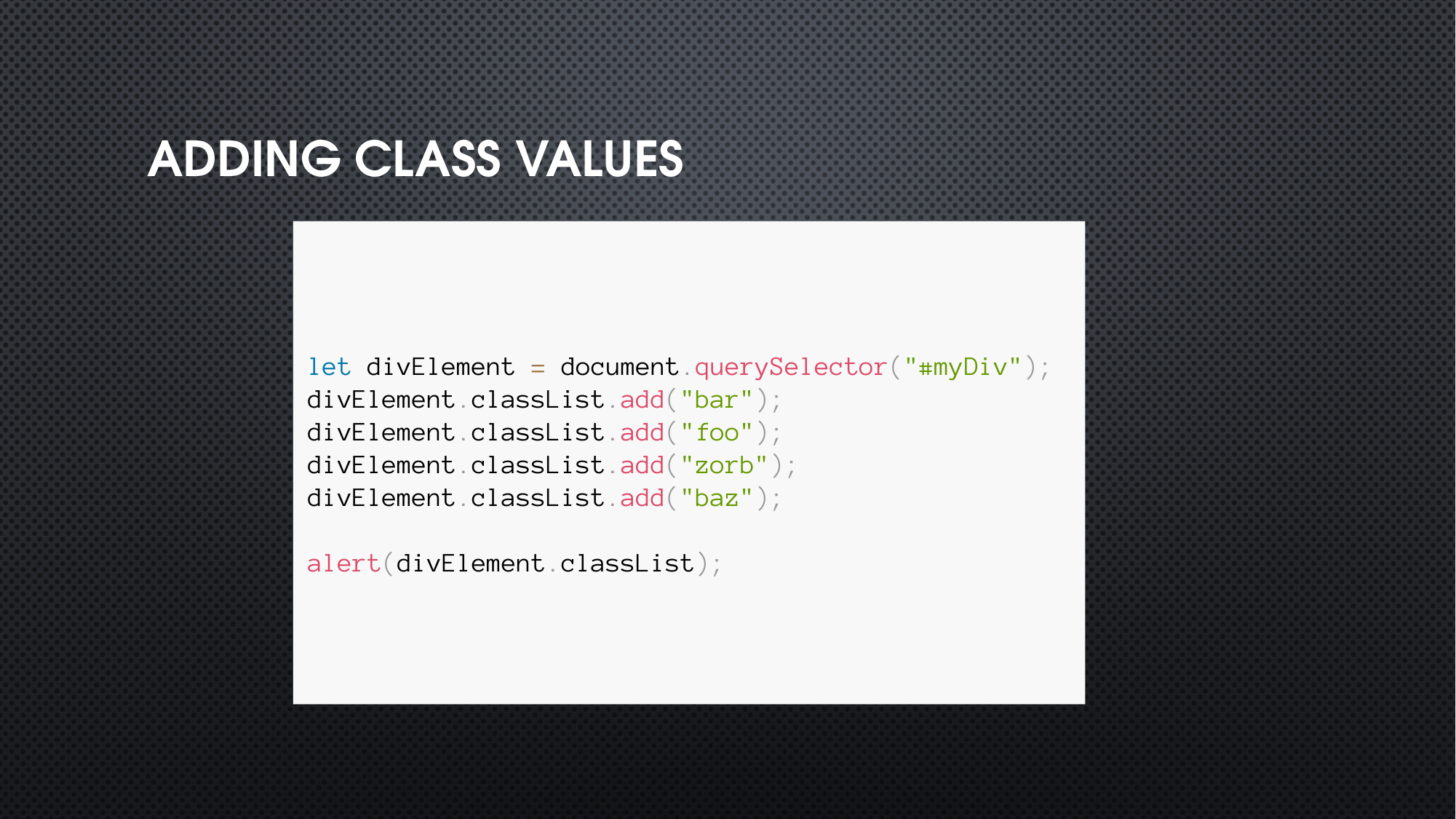

# Adding Class Values
 let divElement = document.querySelector("#myDiv");
 divElement.classList.add("bar");
 divElement.classList.add("foo");
 divElement.classList.add("zorb");
 divElement.classList.add("baz");

 alert(divElement.classList);